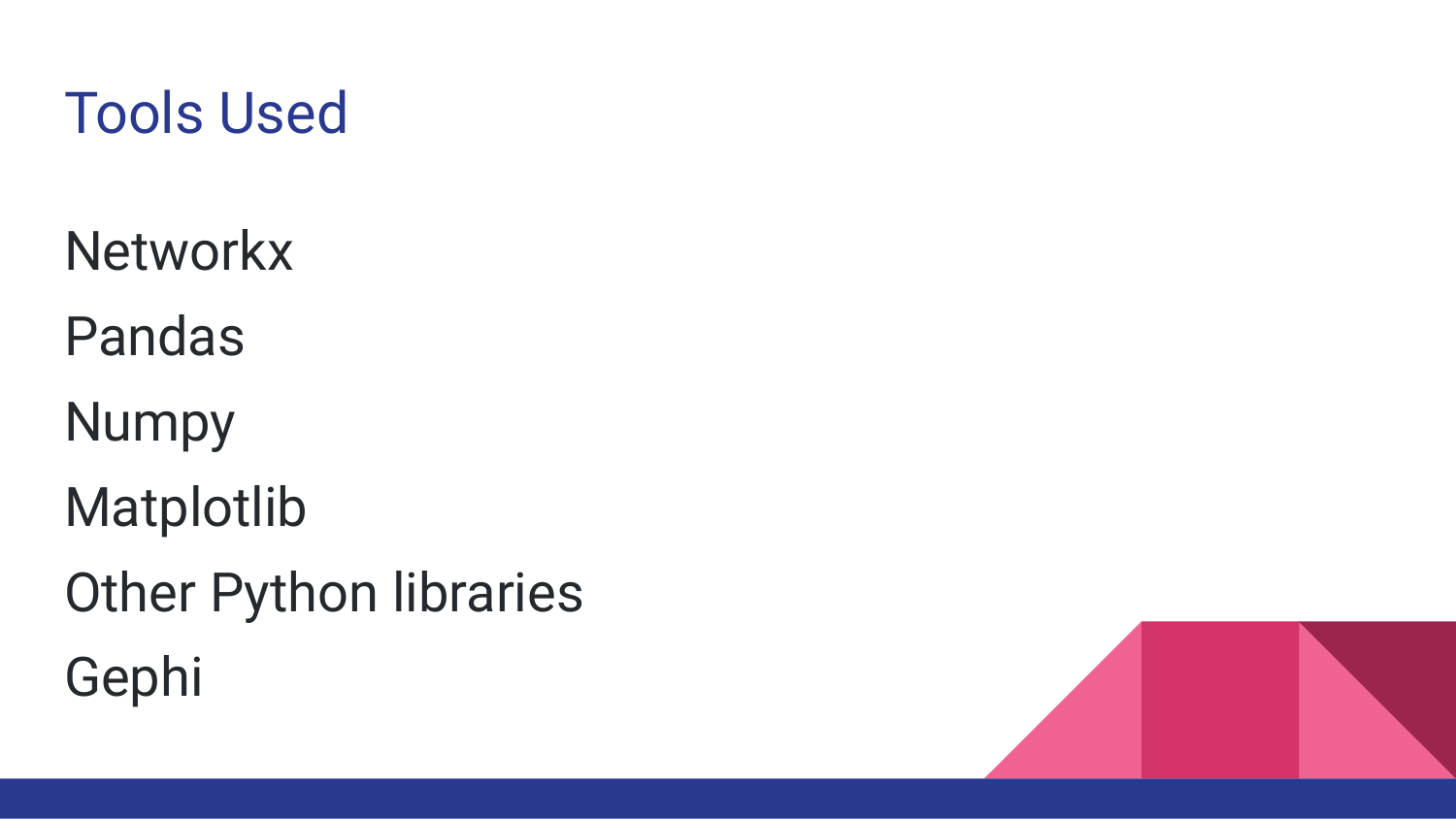

# Tools Used
Networkx
Pandas
Numpy
Matplotlib
Other Python libraries
Gephi